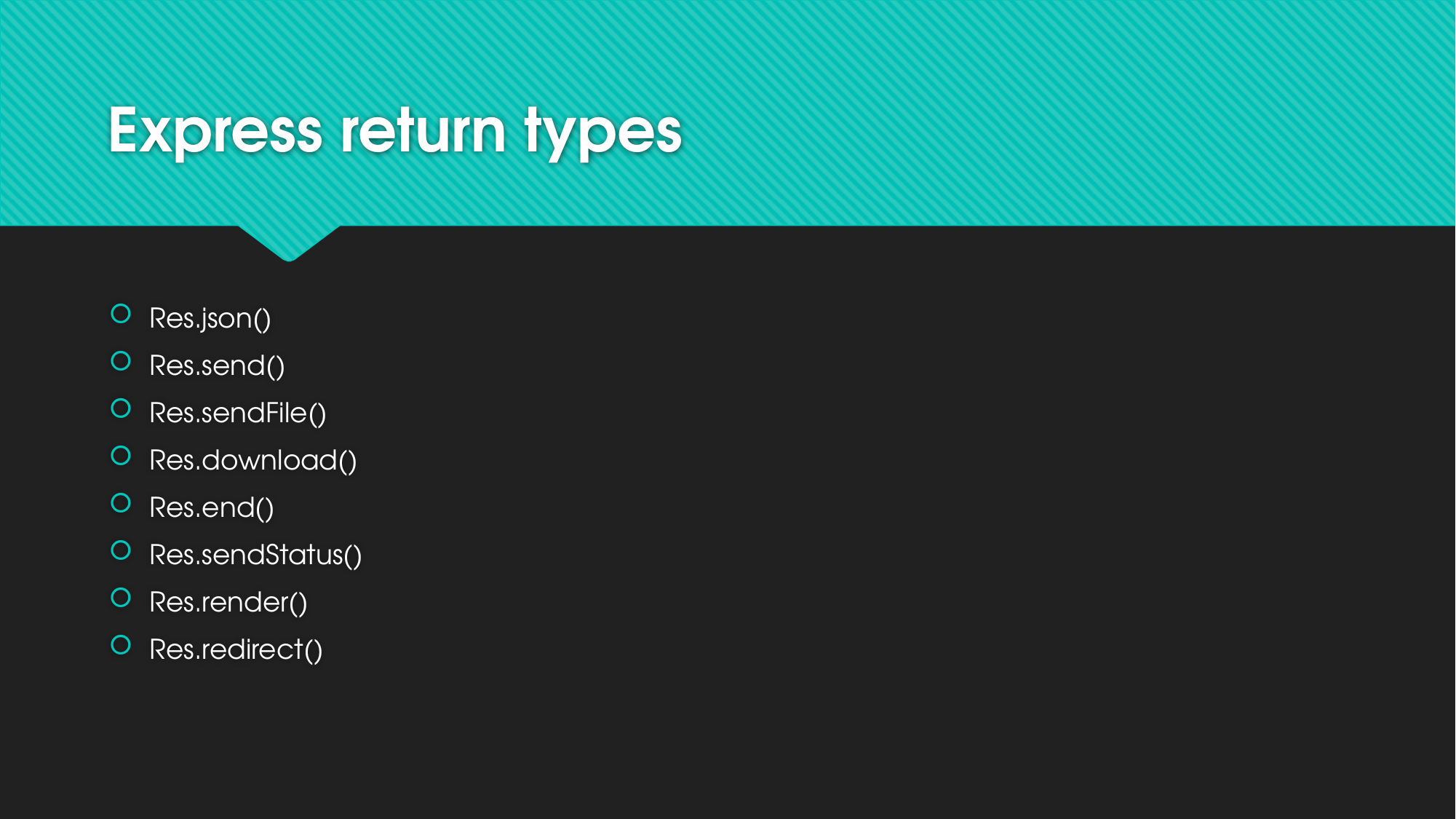

# Express return types
Res.json()
Res.send()
Res.sendFile()
Res.download()
Res.end()
Res.sendStatus()
Res.render()
Res.redirect()